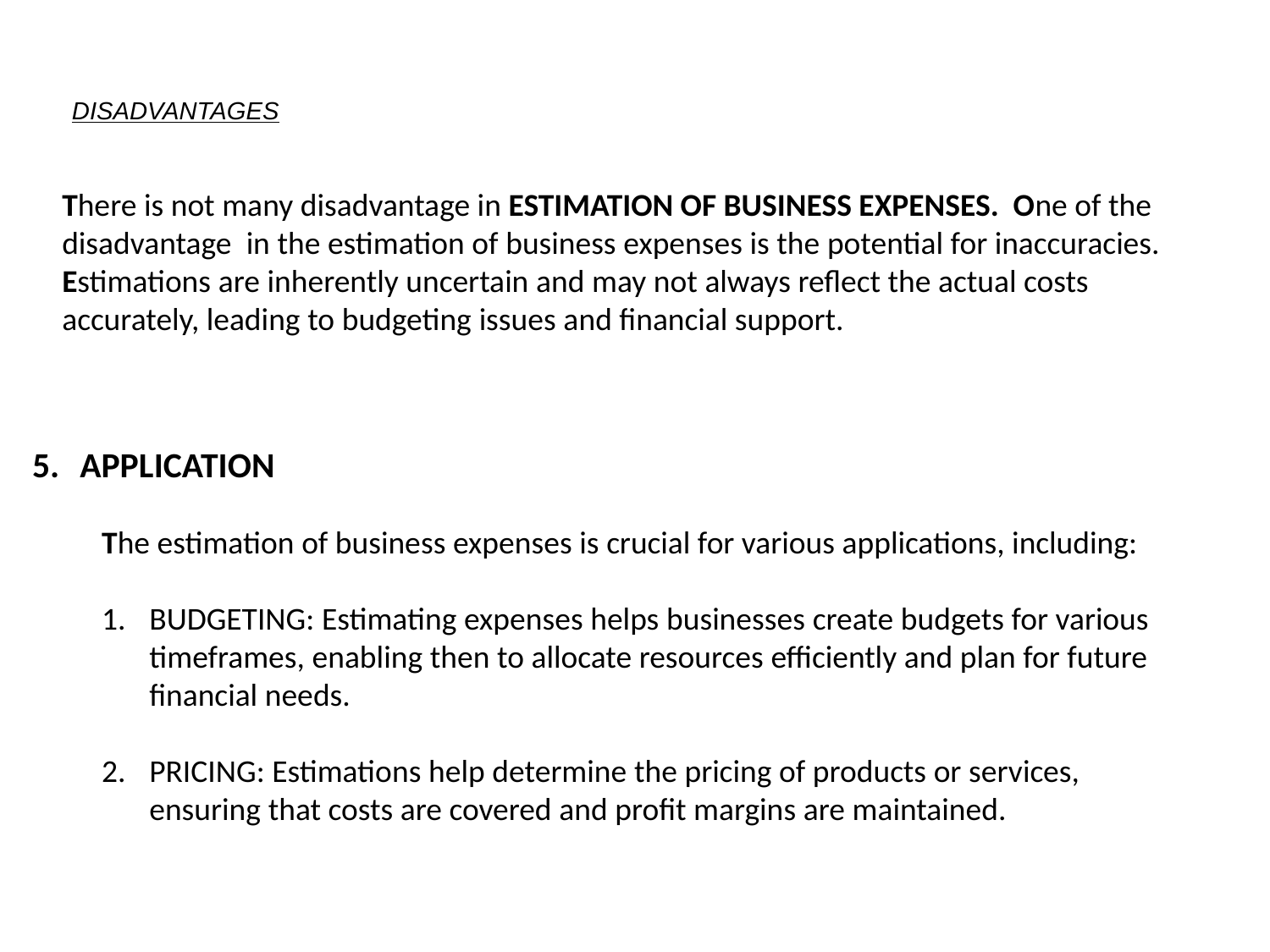

DISADVANTAGES
There is not many disadvantage in ESTIMATION OF BUSINESS EXPENSES.  One of the
disadvantage  in the estimation of business expenses is the potential for inaccuracies.
Estimations are inherently uncertain and may not always reflect the actual costs
accurately, leading to budgeting issues and financial support.
APPLICATION
The estimation of business expenses is crucial for various applications, including:

BUDGETING: Estimating expenses helps businesses create budgets for various timeframes, enabling then to allocate resources efficiently and plan for future financial needs.

PRICING: Estimations help determine the pricing of products or services, ensuring that costs are covered and profit margins are maintained.